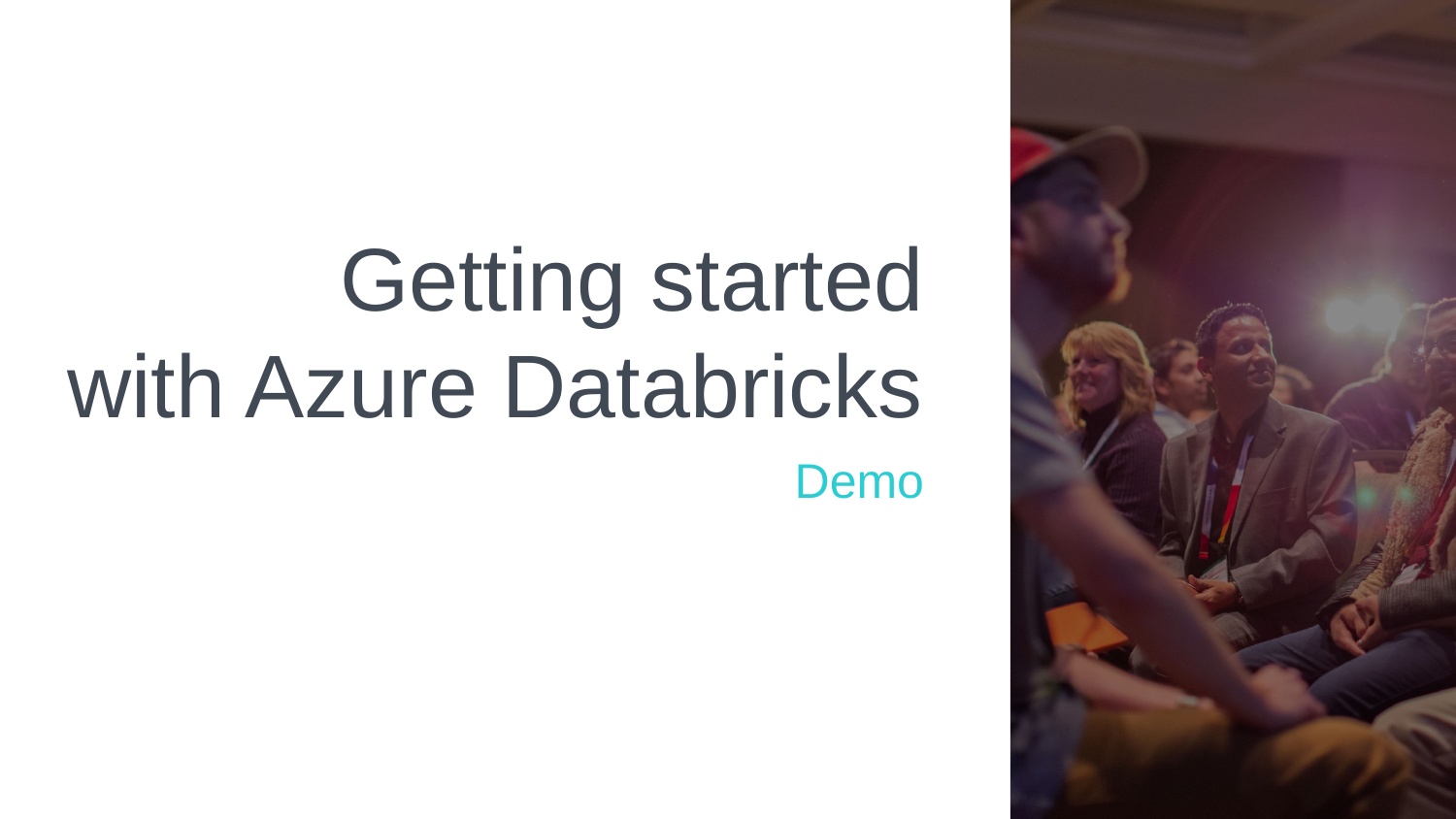

# Getting started with Azure Databricks
Demo